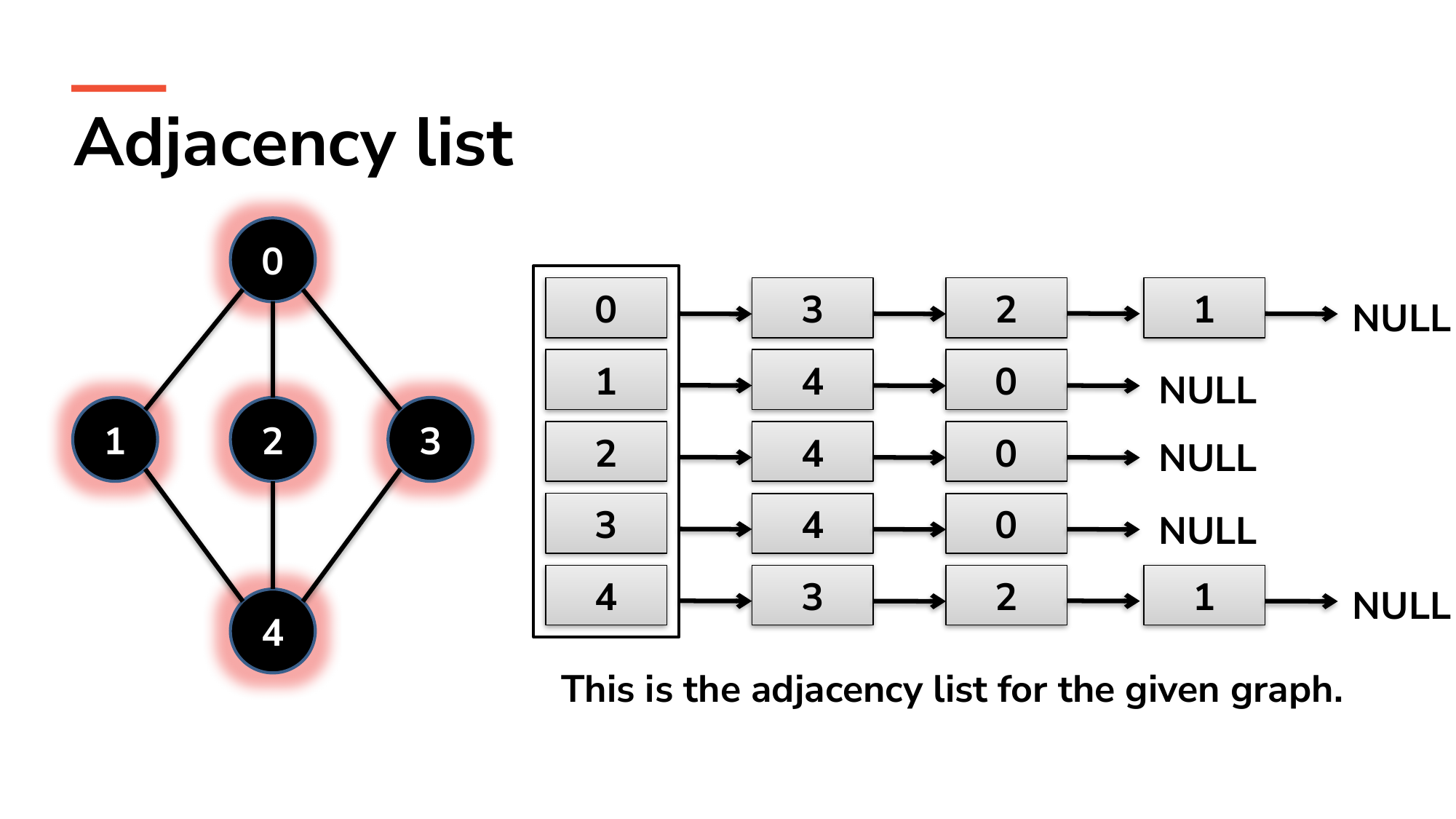

Adjacency list
0

0
3
2
1
NULL
1
4
0
NULL
1
2
3
2
4
0
NULL
3
4
0
NULL
4
3
2
1
NULL
4
This is the adjacency list for the given graph.